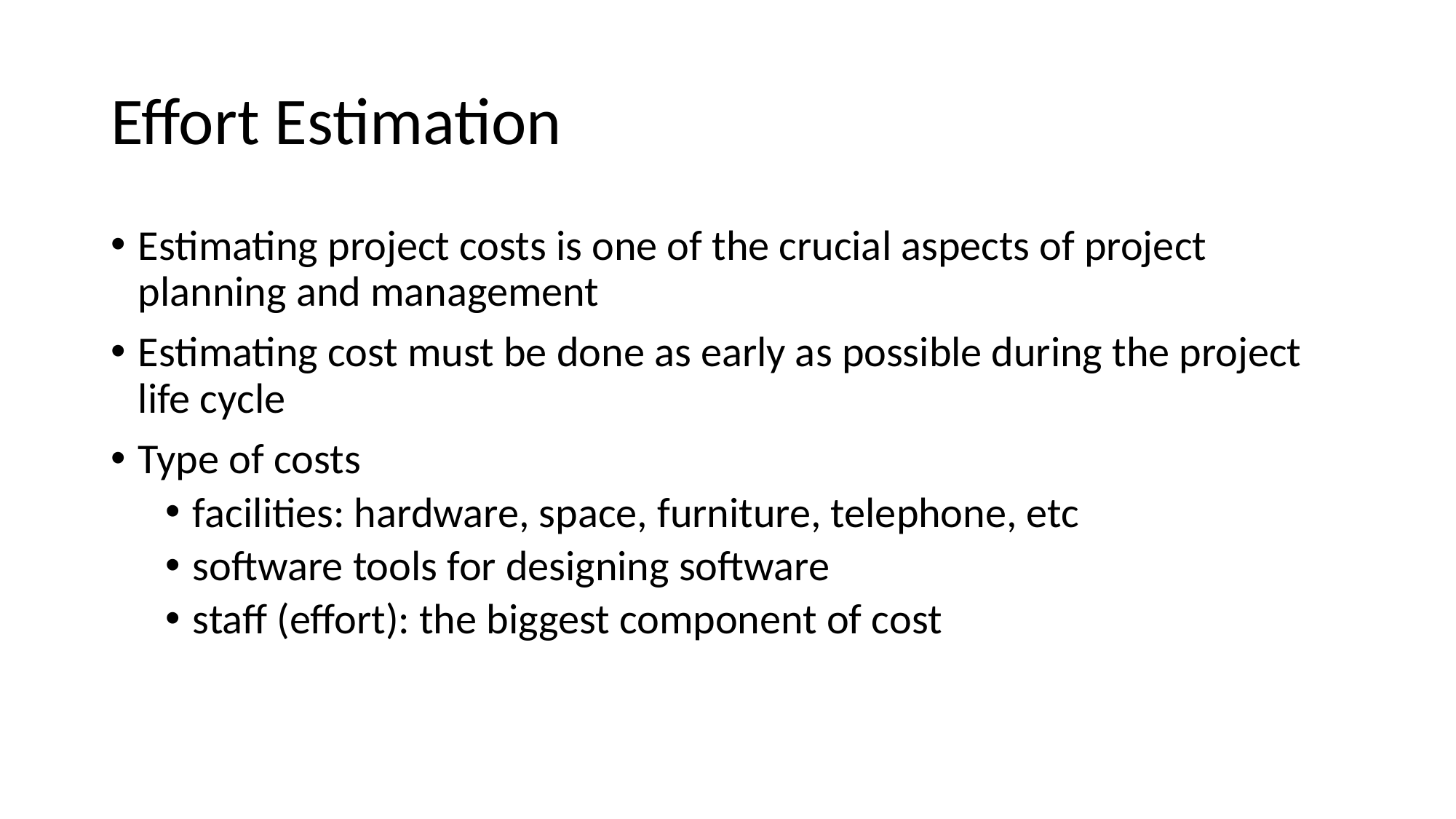

# Effort Estimation
Estimating project costs is one of the crucial aspects of project planning and management
Estimating cost must be done as early as possible during the project life cycle
Type of costs
facilities: hardware, space, furniture, telephone, etc
software tools for designing software
staff (effort): the biggest component of cost